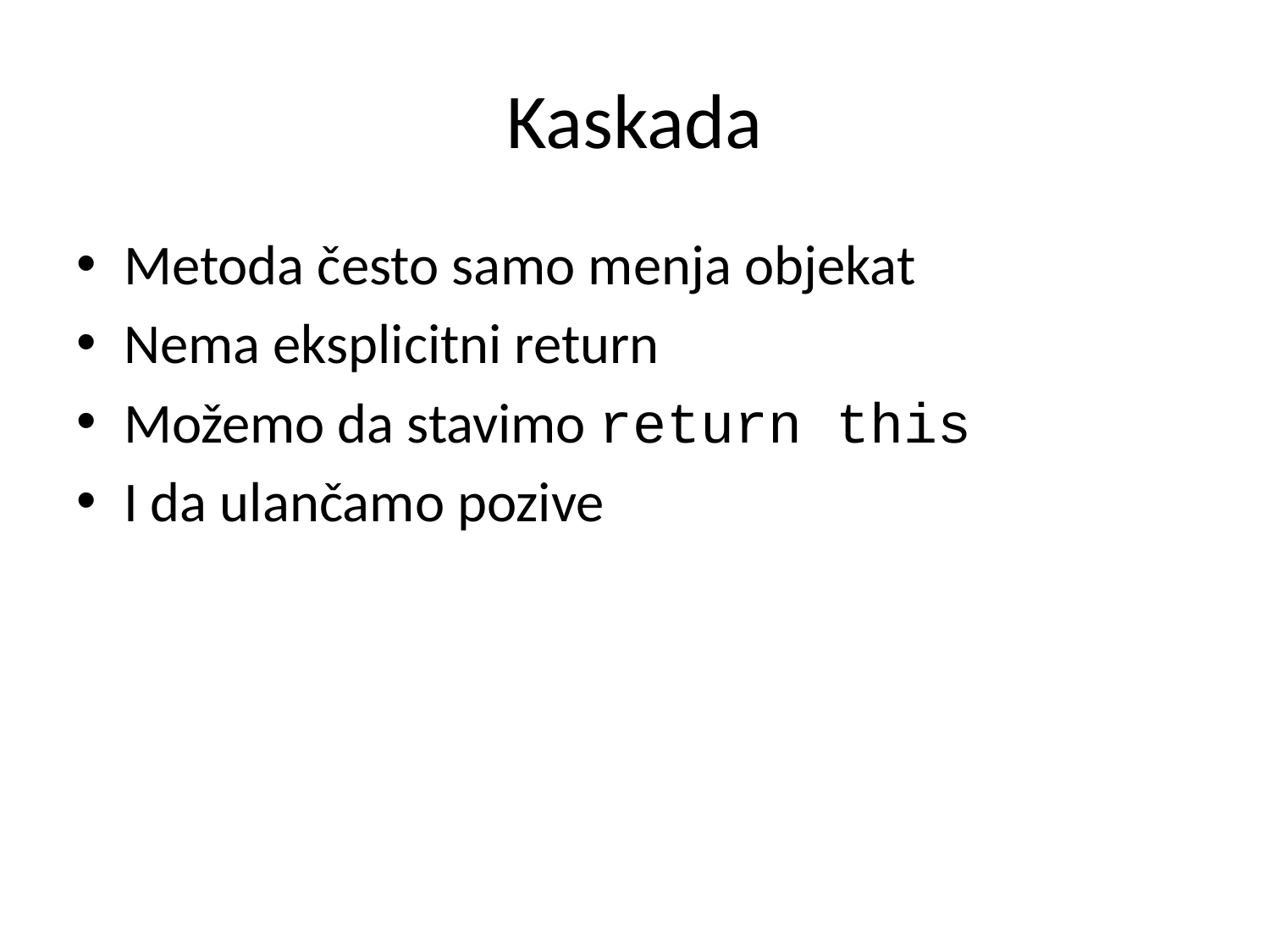

# Kaskada
Metoda često samo menja objekat
Nema eksplicitni return
Možemo da stavimo return this
I da ulančamo pozive